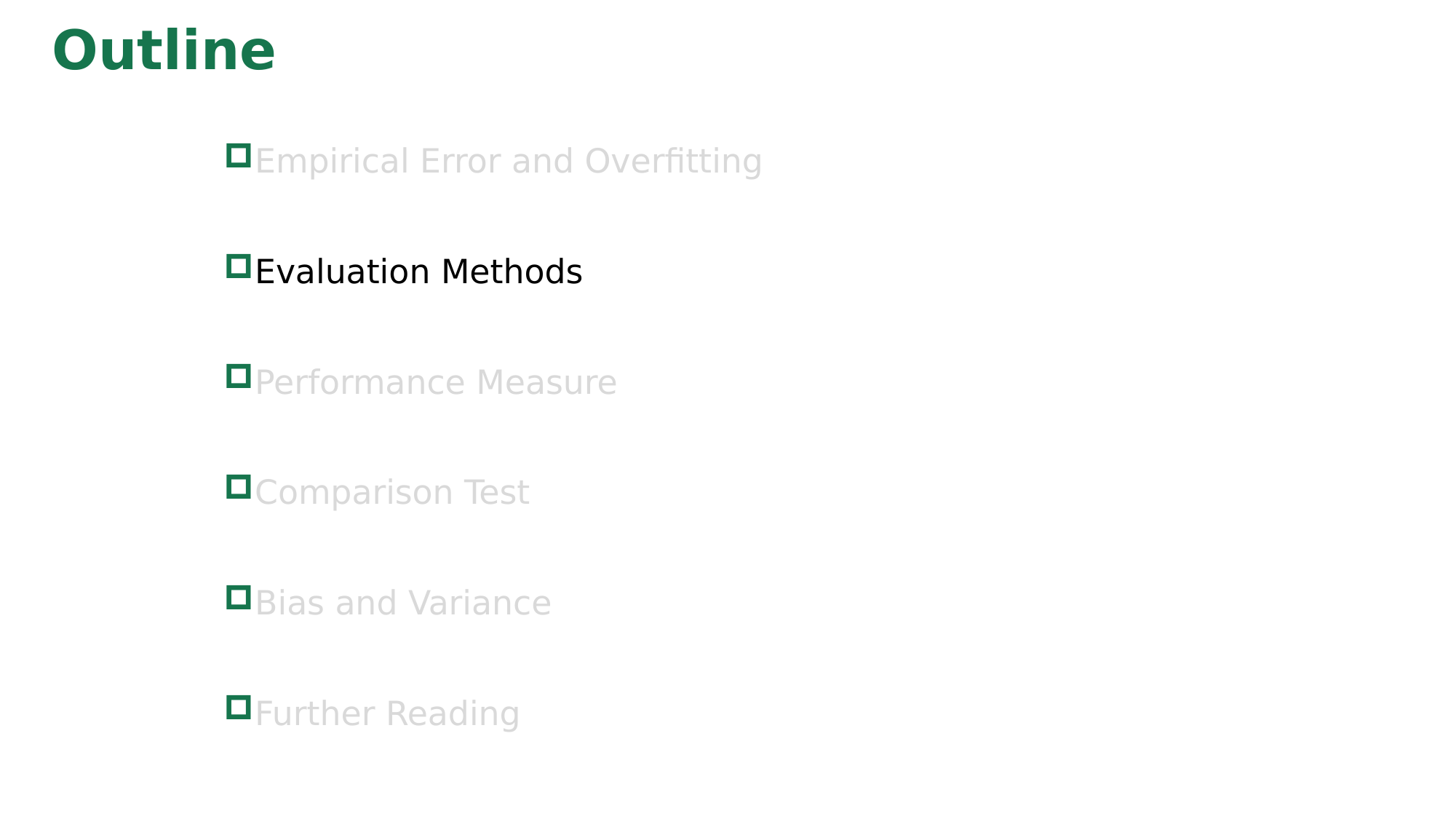

# Outline
Empirical Error and Overfitting

Evaluation Methods

Performance Measure

Comparison Test

Bias and Variance

Further Reading